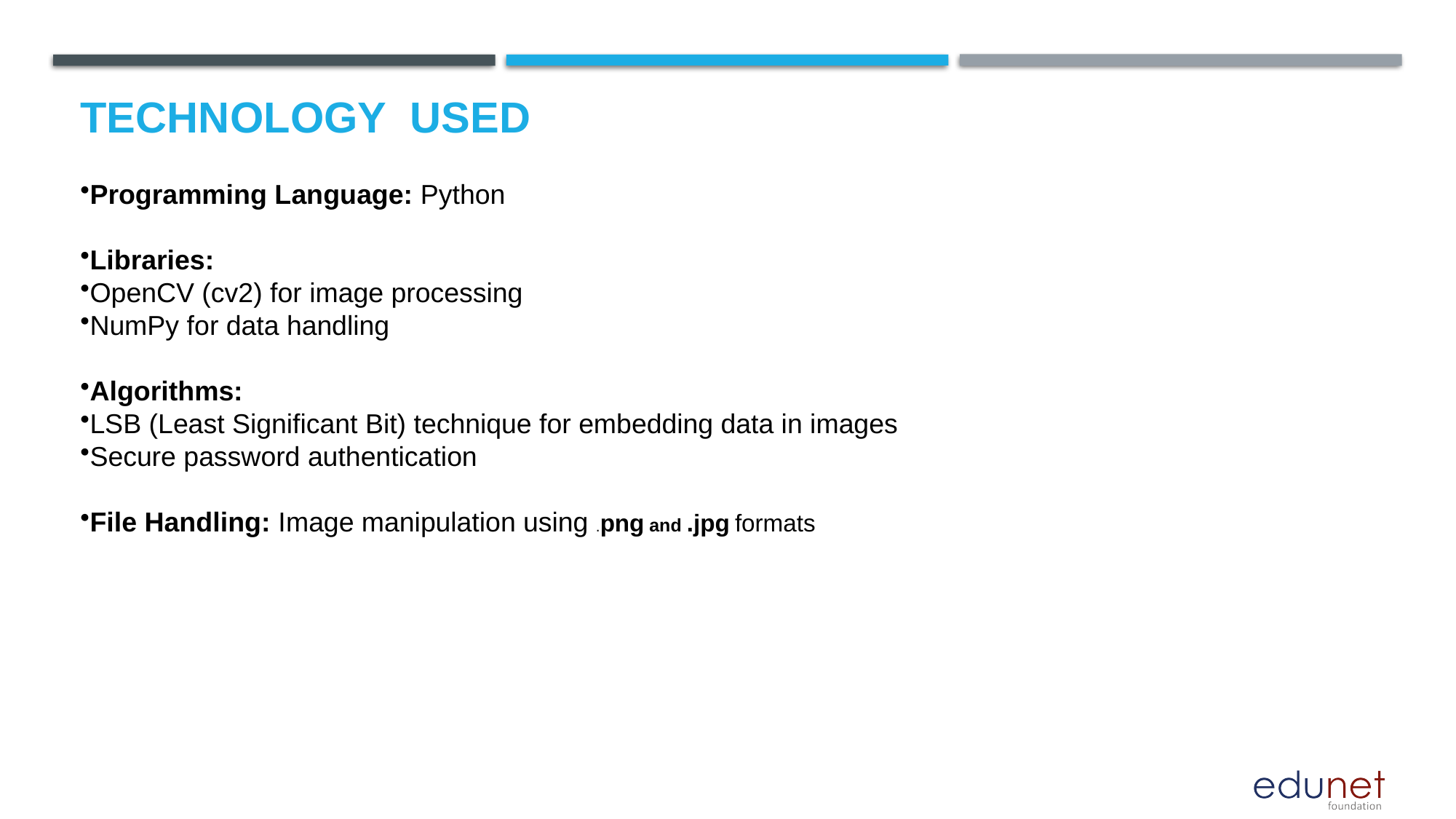

# Technology  used
Programming Language: Python

Libraries:
OpenCV (cv2) for image processing
NumPy for data handling

Algorithms:
LSB (Least Significant Bit) technique for embedding data in images
Secure password authentication

File Handling: Image manipulation using .png and .jpg formats